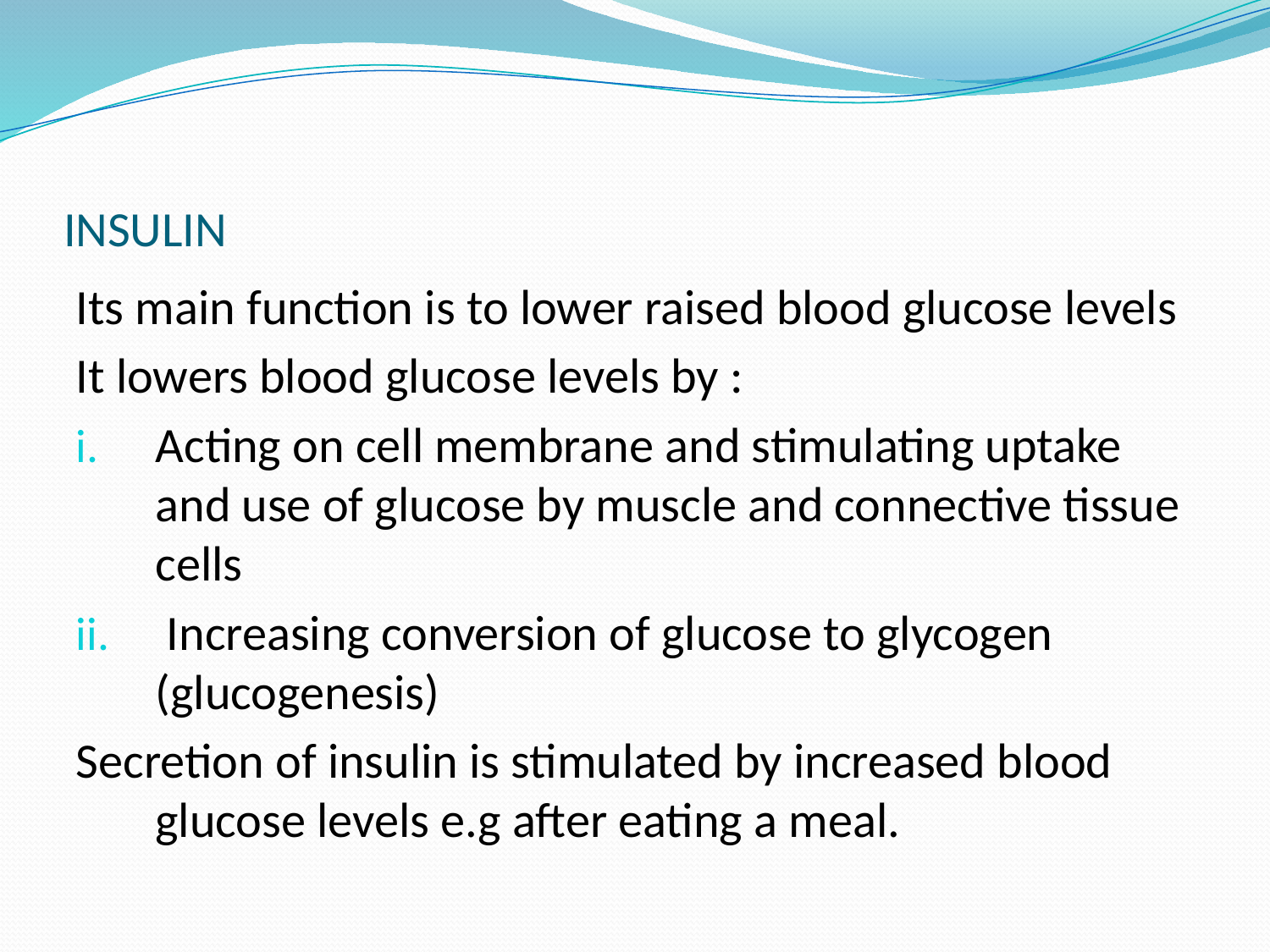

# INSULIN
Its main function is to lower raised blood glucose levels
It lowers blood glucose levels by :
Acting on cell membrane and stimulating uptake and use of glucose by muscle and connective tissue cells
 Increasing conversion of glucose to glycogen (glucogenesis)
Secretion of insulin is stimulated by increased blood glucose levels e.g after eating a meal.